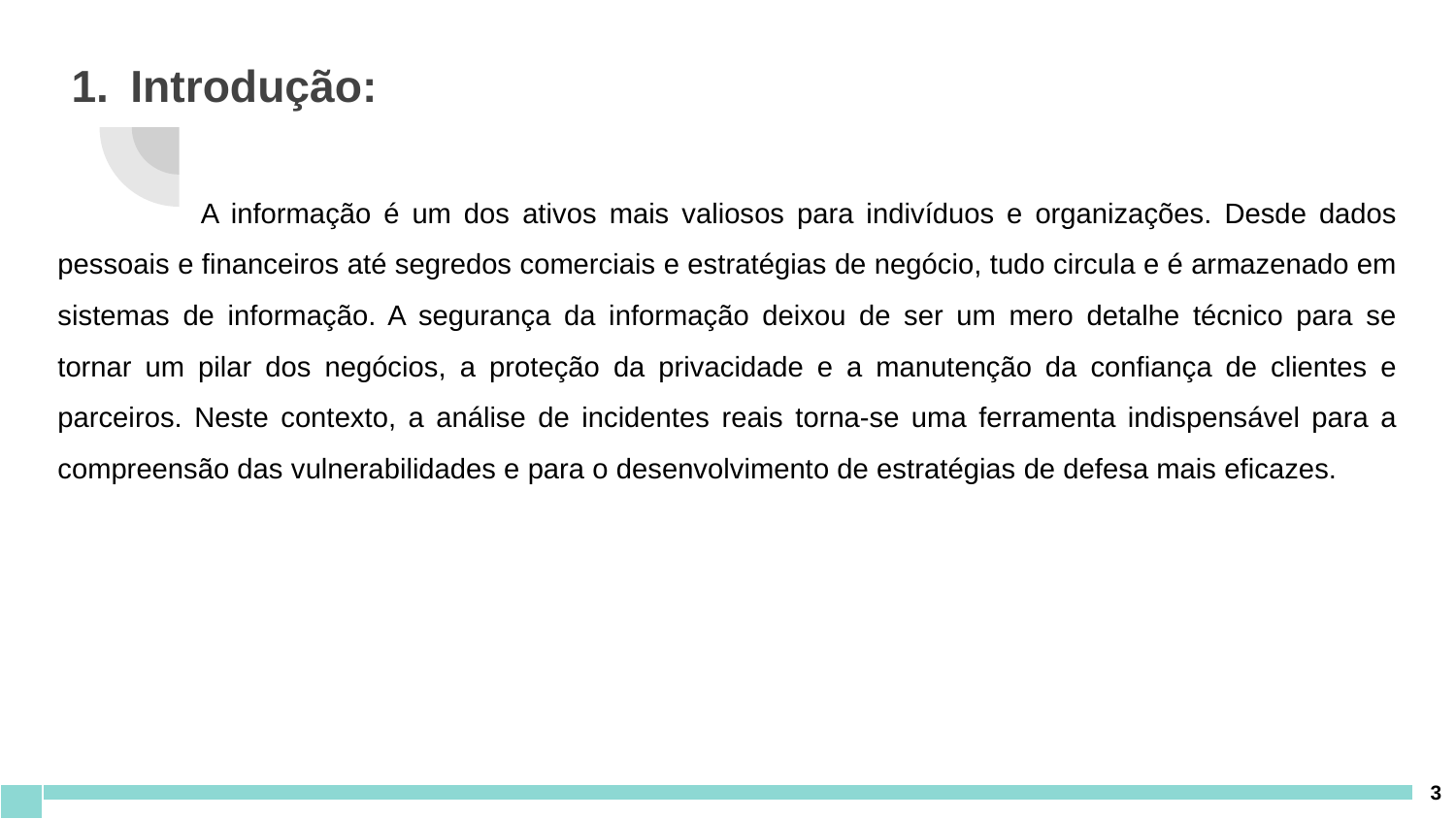

# Introdução:
A informação é um dos ativos mais valiosos para indivíduos e organizações. Desde dados pessoais e financeiros até segredos comerciais e estratégias de negócio, tudo circula e é armazenado em sistemas de informação. A segurança da informação deixou de ser um mero detalhe técnico para se tornar um pilar dos negócios, a proteção da privacidade e a manutenção da confiança de clientes e parceiros. Neste contexto, a análise de incidentes reais torna-se uma ferramenta indispensável para a compreensão das vulnerabilidades e para o desenvolvimento de estratégias de defesa mais eficazes.
3